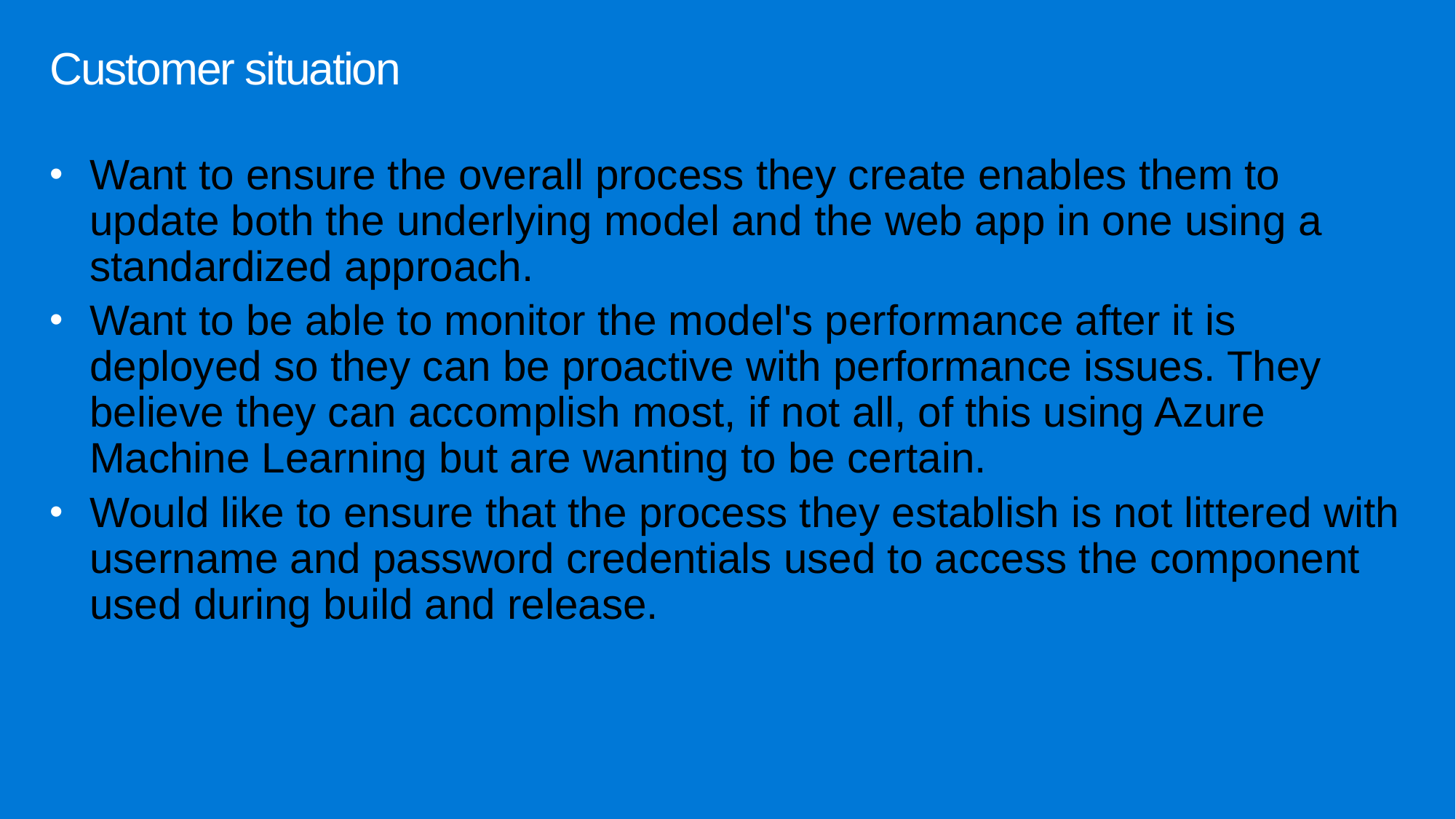

# Customer situation
Want to ensure the overall process they create enables them to update both the underlying model and the web app in one using a standardized approach.
Want to be able to monitor the model's performance after it is deployed so they can be proactive with performance issues. They believe they can accomplish most, if not all, of this using Azure Machine Learning but are wanting to be certain.
Would like to ensure that the process they establish is not littered with username and password credentials used to access the component used during build and release.